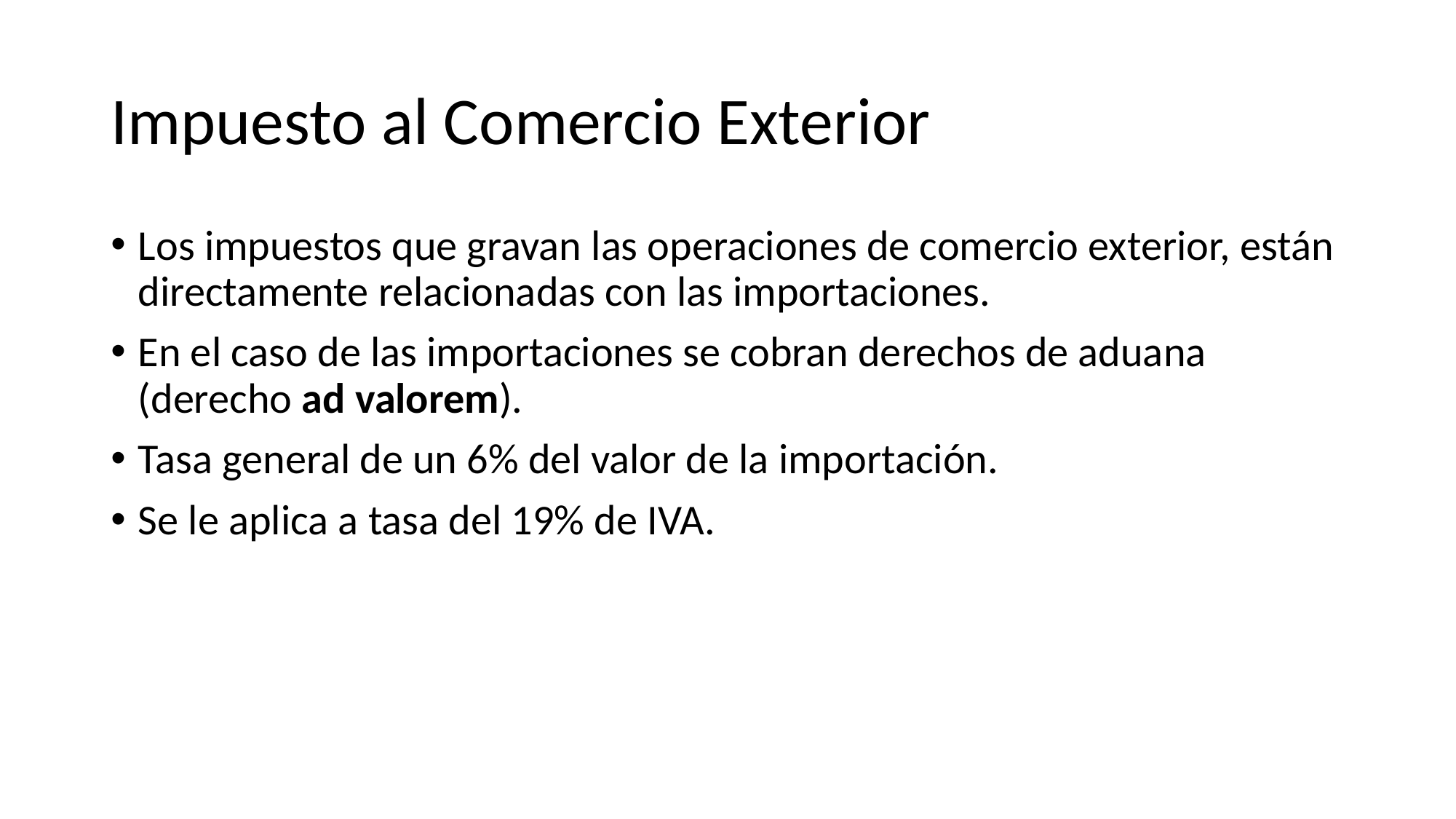

# Impuesto al Comercio Exterior
Los impuestos que gravan las operaciones de comercio exterior, están directamente relacionadas con las importaciones.
En el caso de las importaciones se cobran derechos de aduana (derecho ad valorem).
Tasa general de un 6% del valor de la importación.
Se le aplica a tasa del 19% de IVA.